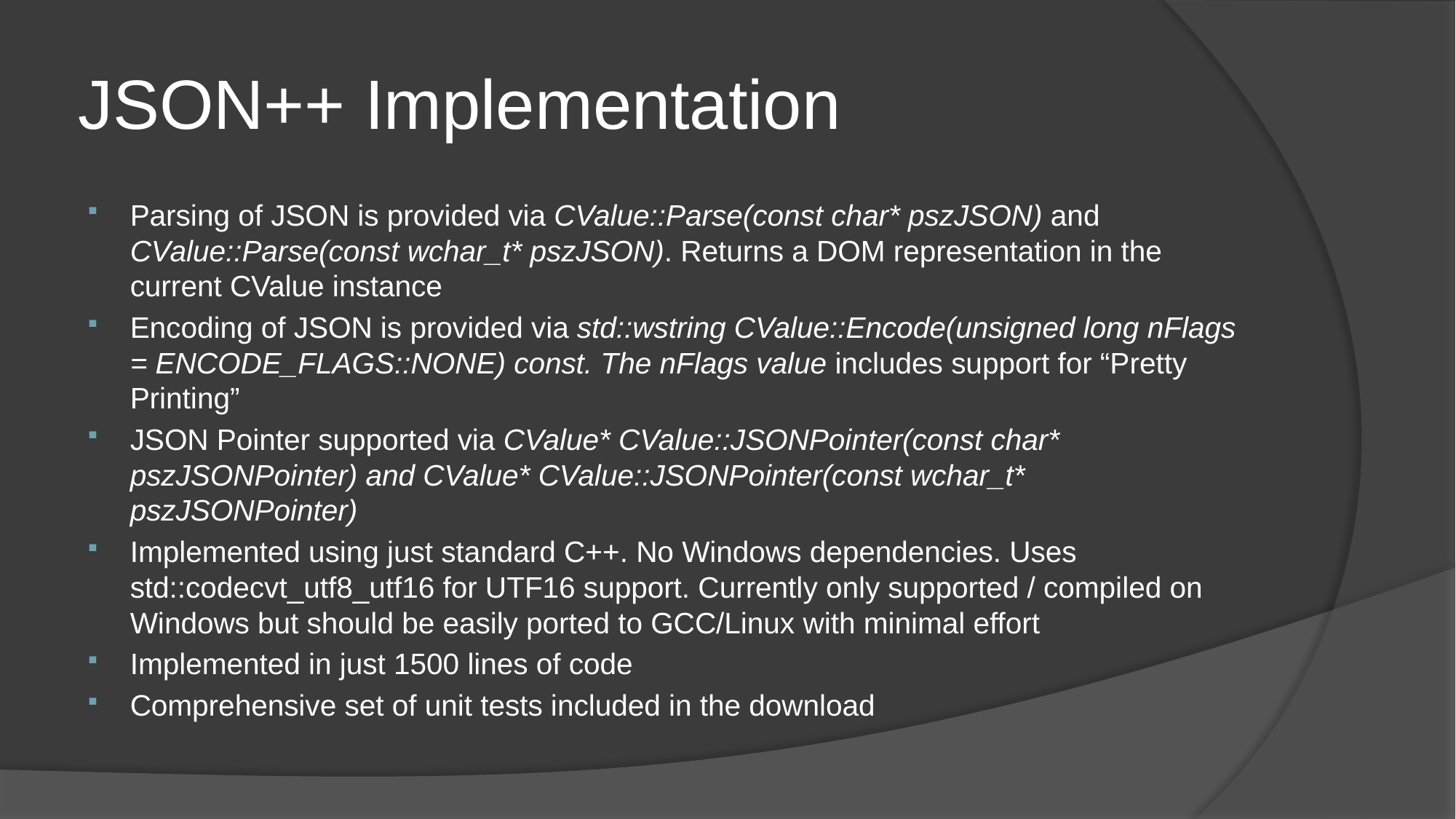

# JSON++ Implementation
Parsing of JSON is provided via CValue::Parse(const char* pszJSON) and CValue::Parse(const wchar_t* pszJSON). Returns a DOM representation in the current CValue instance
Encoding of JSON is provided via std::wstring CValue::Encode(unsigned long nFlags = ENCODE_FLAGS::NONE) const. The nFlags value includes support for “Pretty Printing”
JSON Pointer supported via CValue* CValue::JSONPointer(const char* pszJSONPointer) and CValue* CValue::JSONPointer(const wchar_t* pszJSONPointer)
Implemented using just standard C++. No Windows dependencies. Uses std::codecvt_utf8_utf16 for UTF16 support. Currently only supported / compiled on Windows but should be easily ported to GCC/Linux with minimal effort
Implemented in just 1500 lines of code
Comprehensive set of unit tests included in the download